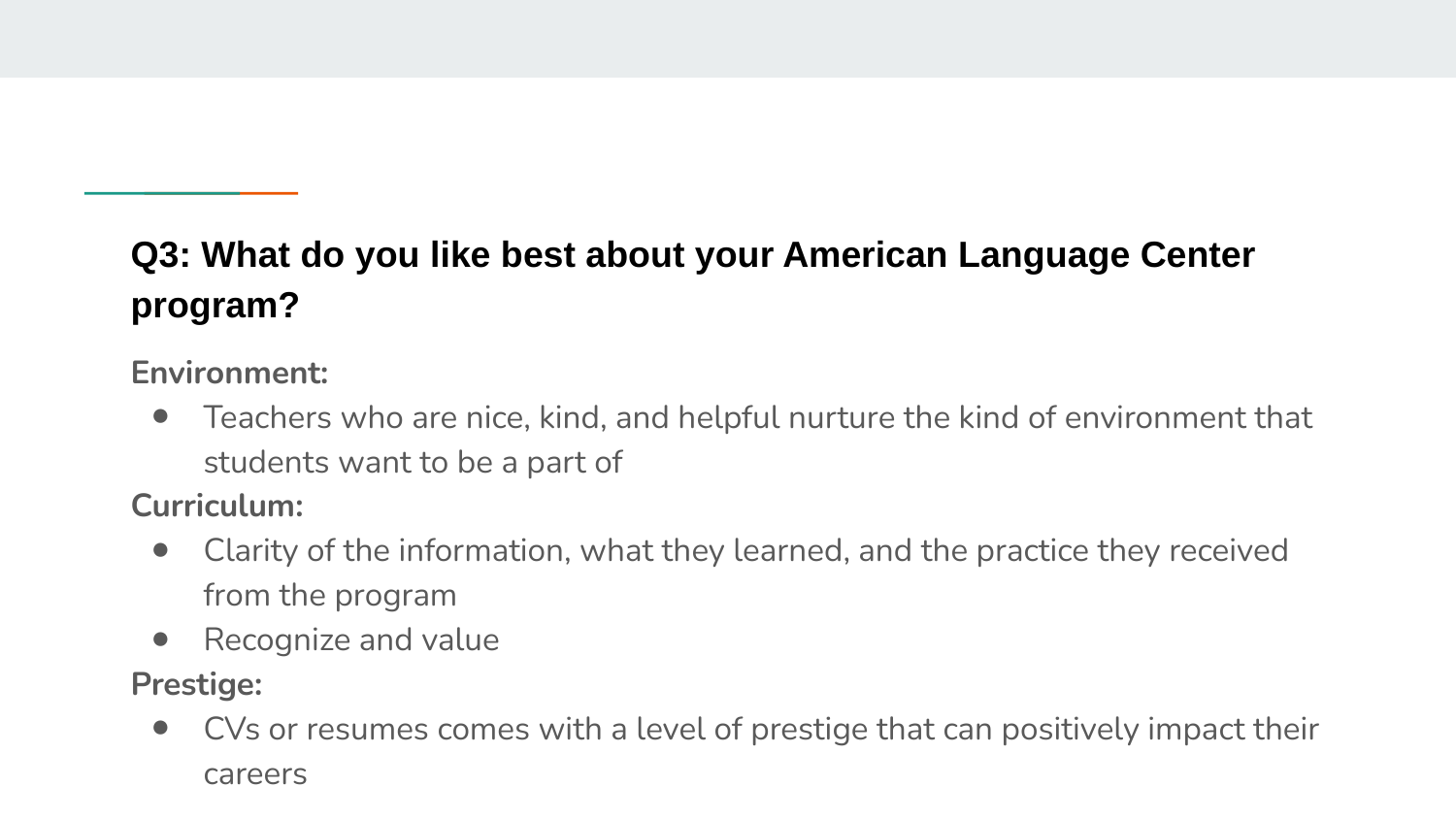

# Q3: What do you like best about your American Language Center program?
Environment:
Teachers who are nice, kind, and helpful nurture the kind of environment that students want to be a part of
Curriculum:
Clarity of the information, what they learned, and the practice they received from the program
Recognize and value
Prestige:
CVs or resumes comes with a level of prestige that can positively impact their careers